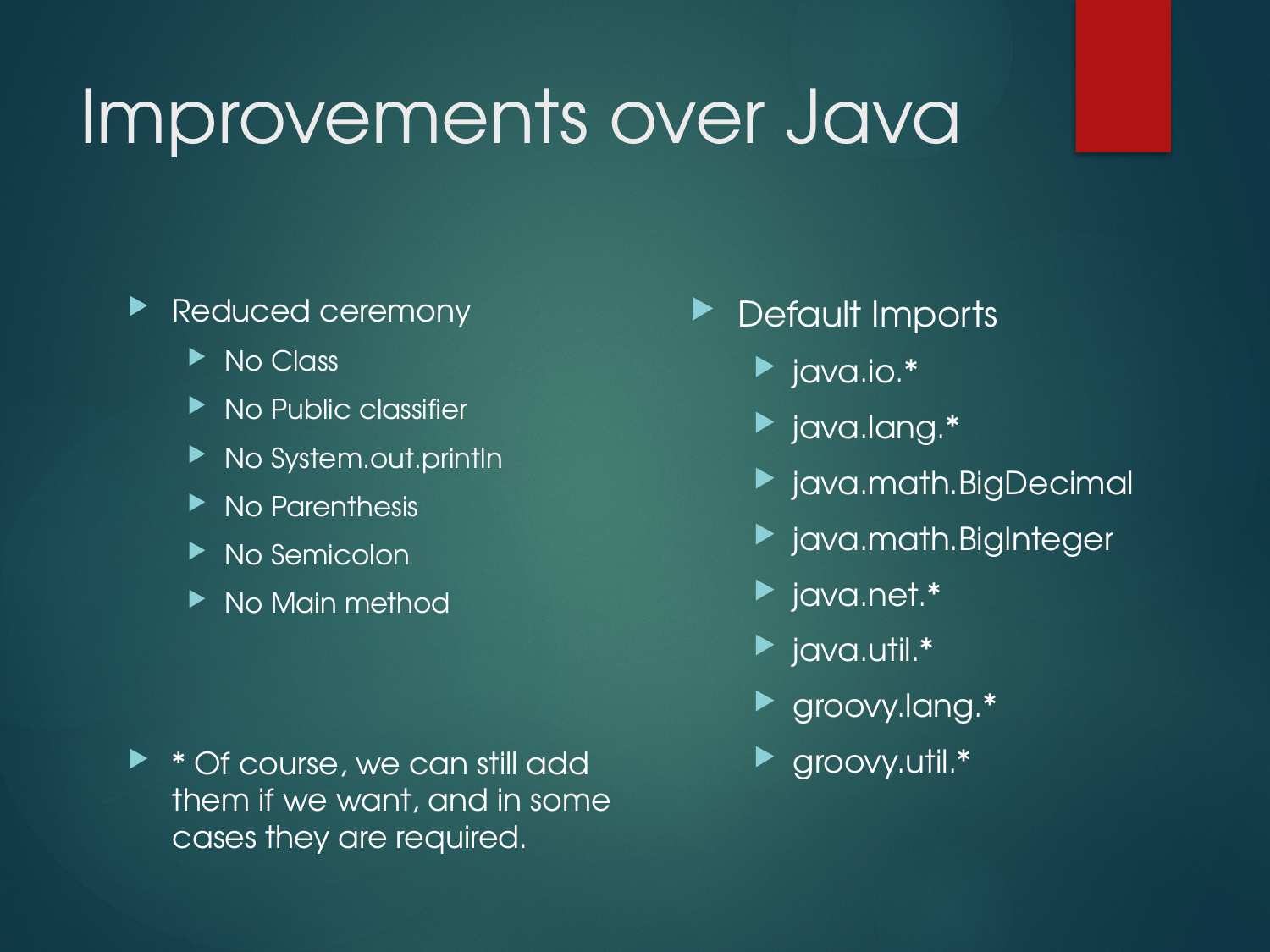

# Improvements over Java
Reduced ceremony
No Class
No Public classifier
No System.out.println
No Parenthesis
No Semicolon
No Main method

* Of course, we can still add them if we want, and in some cases they are required.

Default Imports
java.io.*
java.lang.*
java.math.BigDecimal
java.math.BigInteger
java.net.*
java.util.*
groovy.lang.*
groovy.util.*